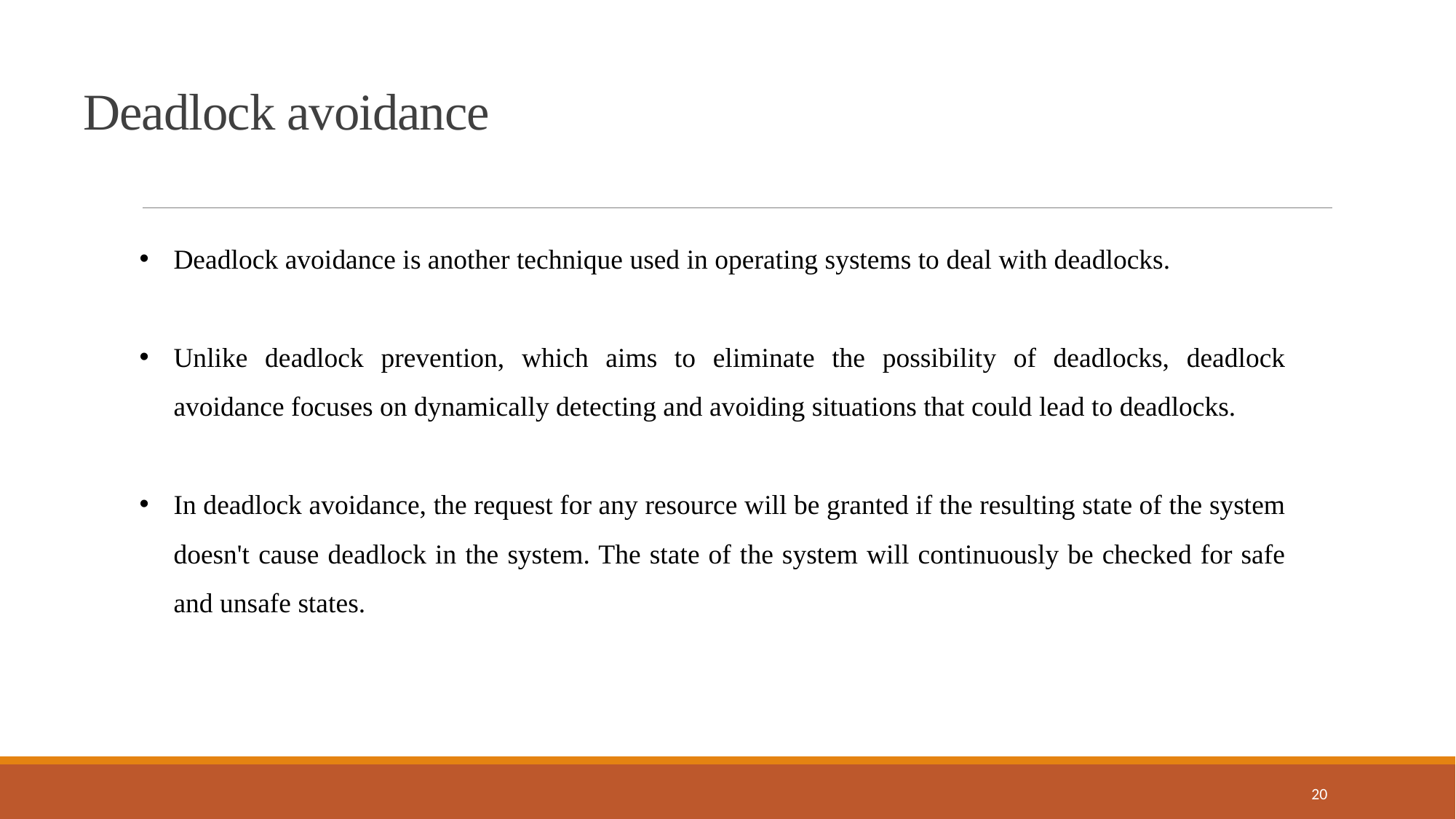

Deadlock avoidance
Deadlock avoidance is another technique used in operating systems to deal with deadlocks.

Unlike deadlock prevention, which aims to eliminate the possibility of deadlocks, deadlock avoidance focuses on dynamically detecting and avoiding situations that could lead to deadlocks.

In deadlock avoidance, the request for any resource will be granted if the resulting state of the system doesn't cause deadlock in the system. The state of the system will continuously be checked for safe and unsafe states.
20